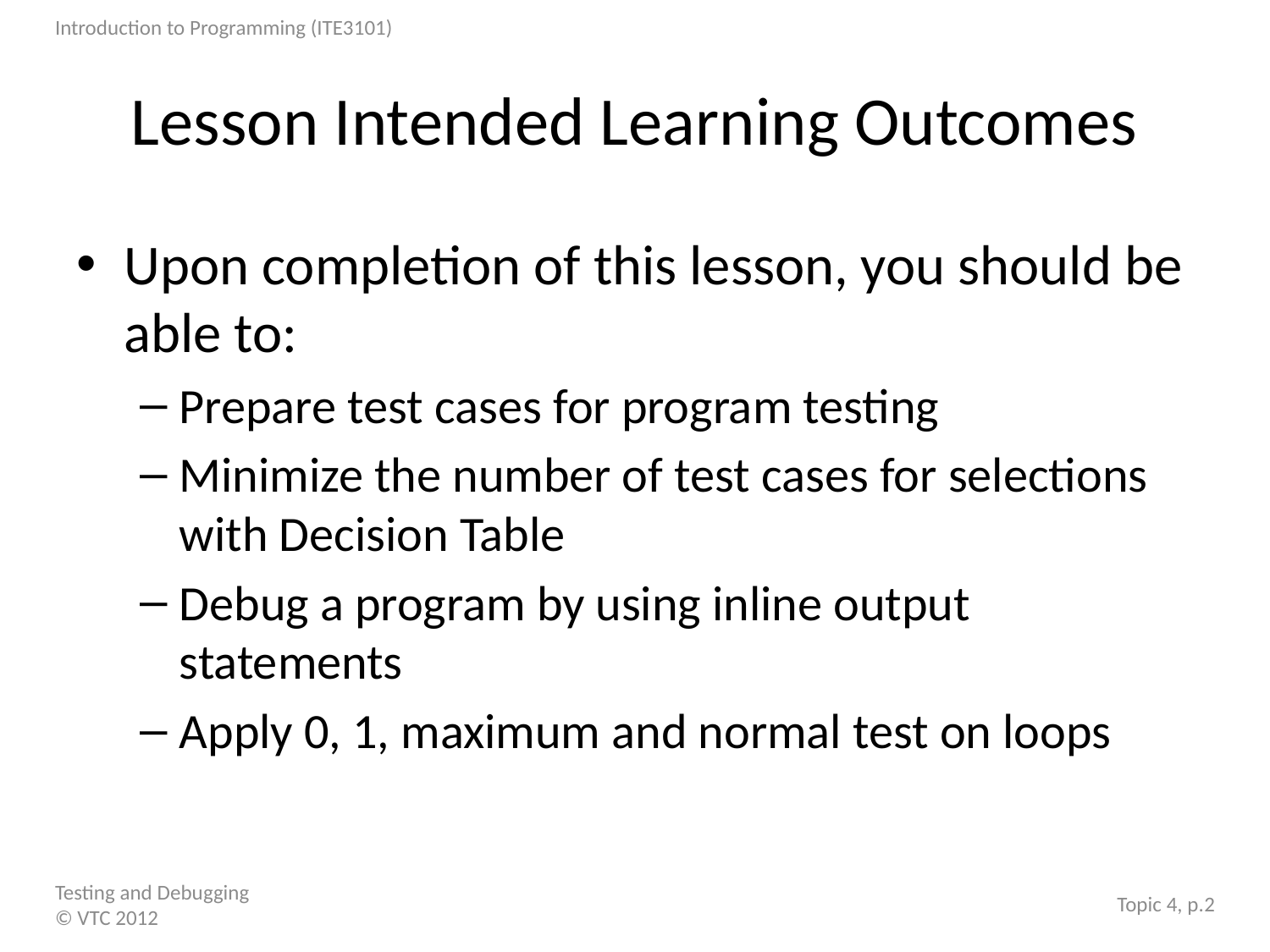

# Lesson Intended Learning Outcomes
Upon completion of this lesson, you should be able to:
Prepare test cases for program testing
Minimize the number of test cases for selections with Decision Table
Debug a program by using inline output statements
Apply 0, 1, maximum and normal test on loops